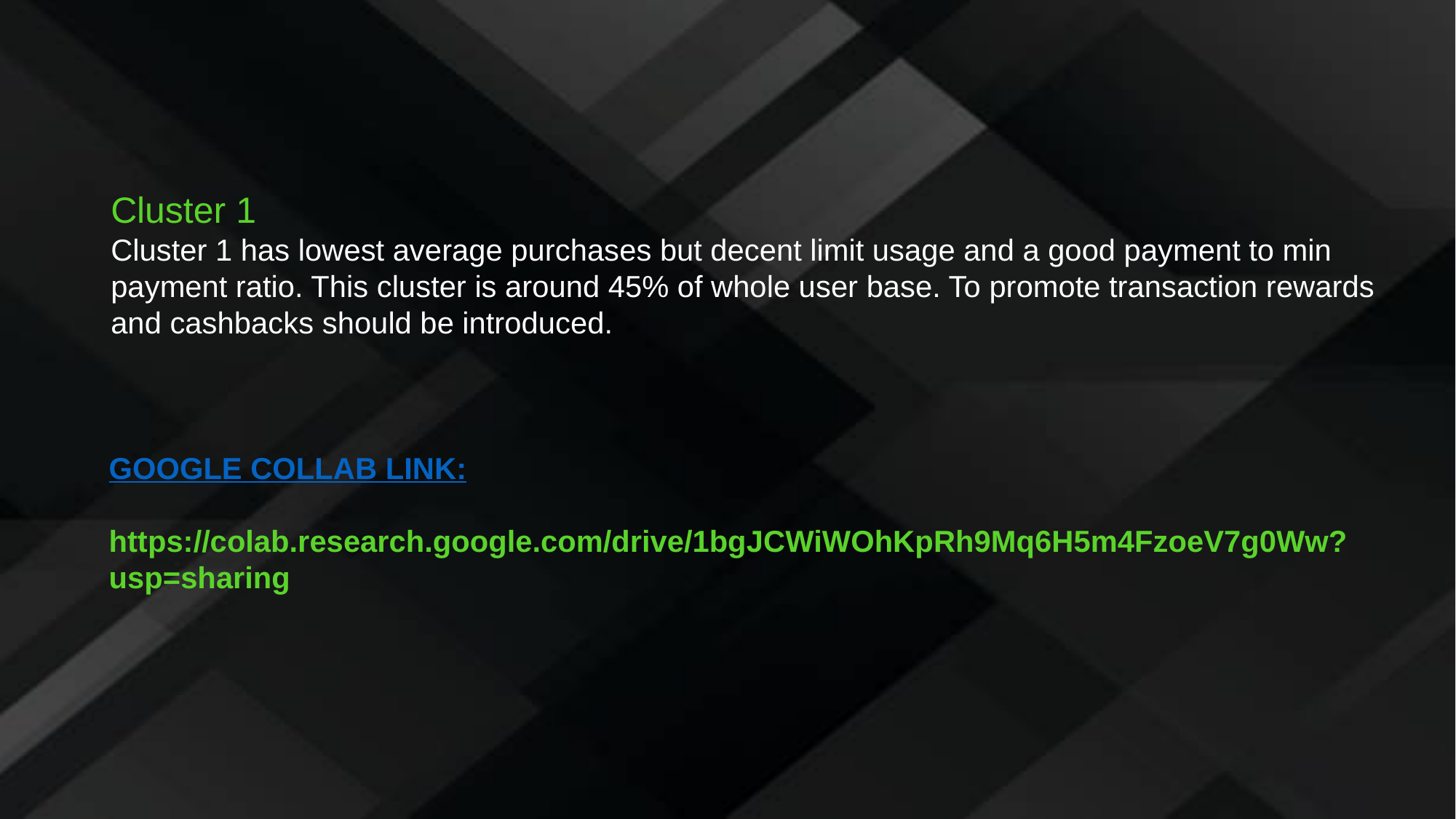

Cluster 1
Cluster 1 has lowest average purchases but decent limit usage and a good payment to min payment ratio. This cluster is around 45% of whole user base. To promote transaction rewards and cashbacks should be introduced.
GOOGLE COLLAB LINK:

https://colab.research.google.com/drive/1bgJCWiWOhKpRh9Mq6H5m4FzoeV7g0Ww?usp=sharing